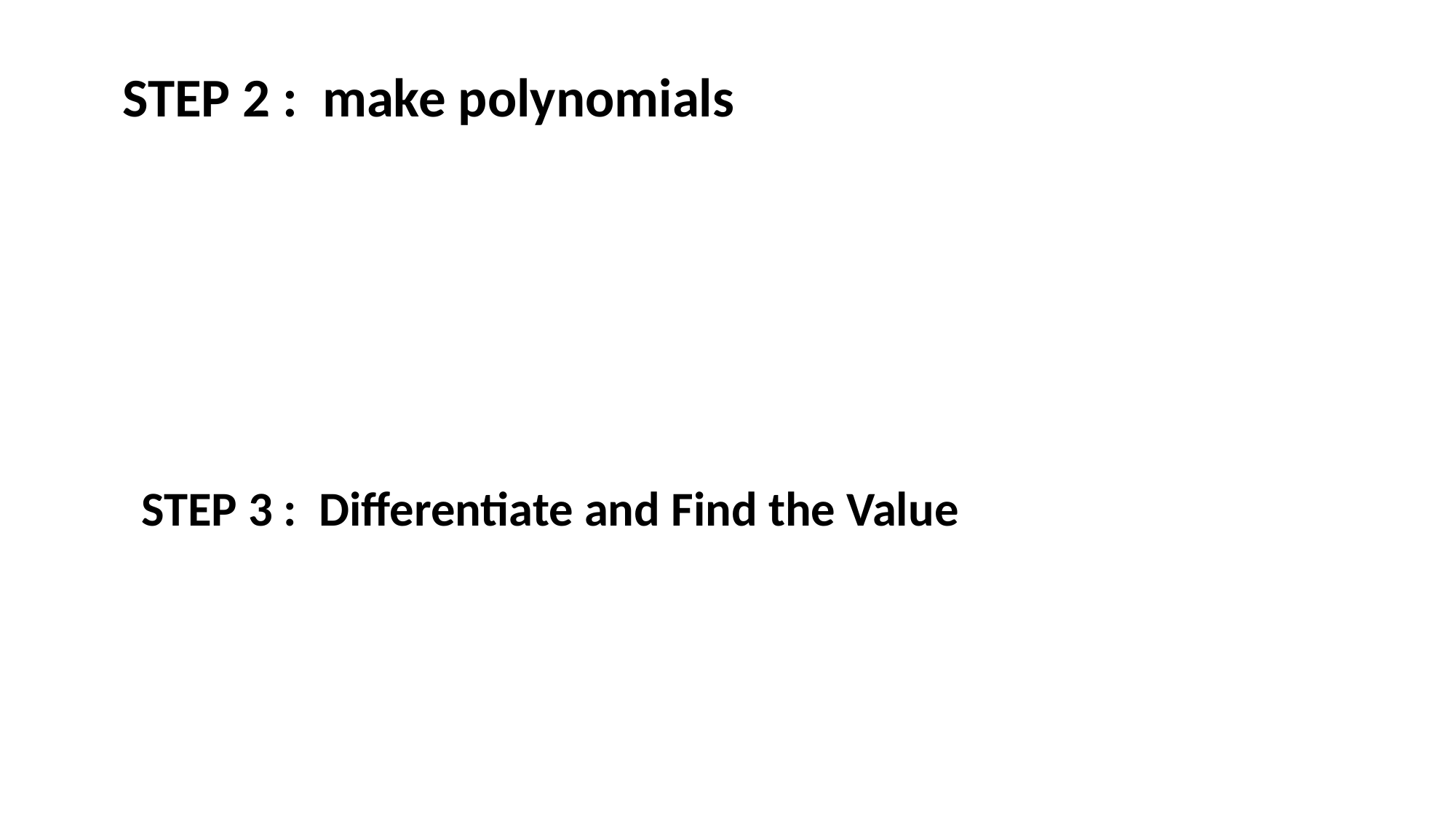

STEP 2 :  make polynomials
STEP 3 :  Differentiate and Find the Value